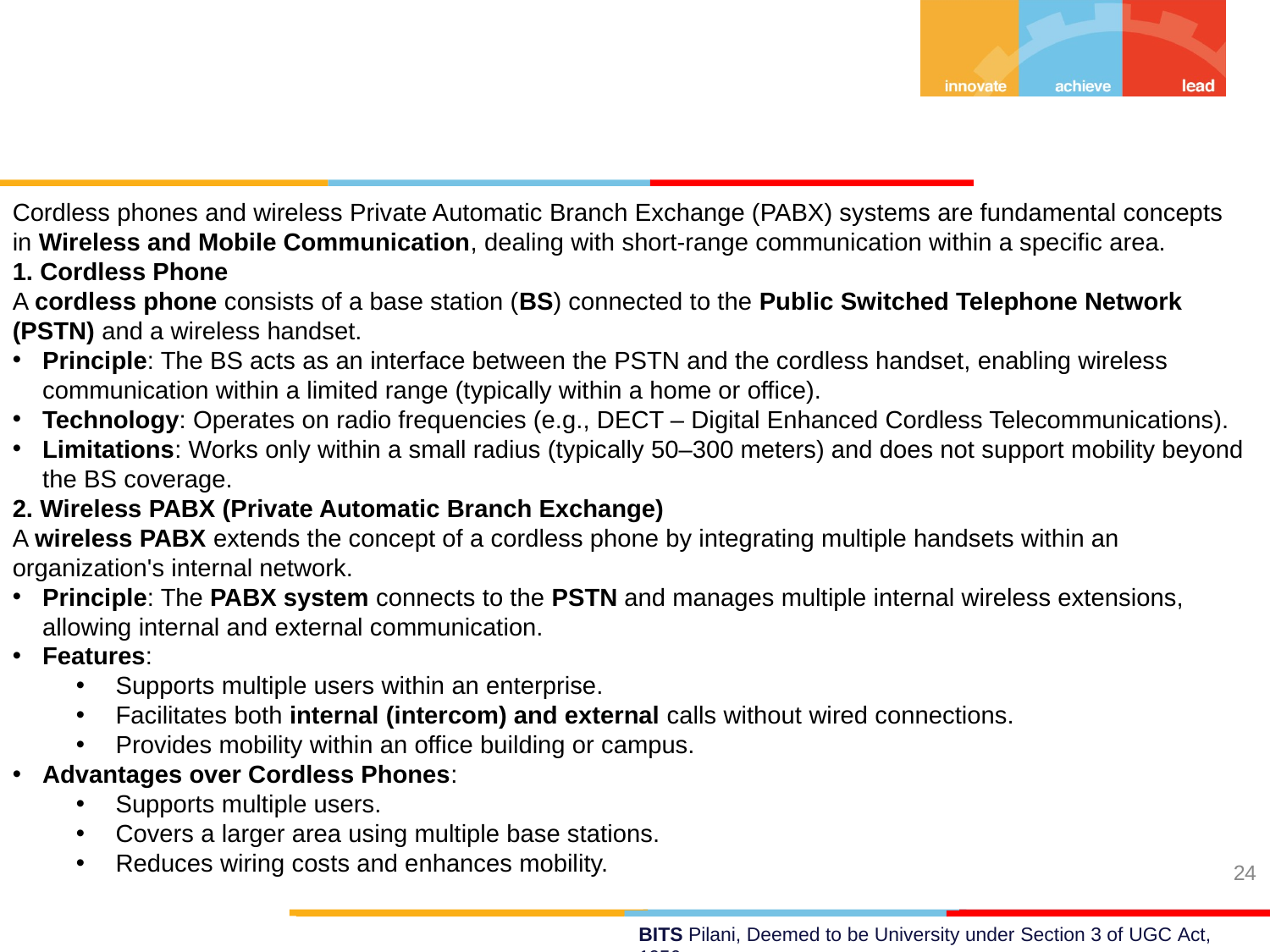

Cordless phones and wireless Private Automatic Branch Exchange (PABX) systems are fundamental concepts in Wireless and Mobile Communication, dealing with short-range communication within a specific area.
1. Cordless Phone
A cordless phone consists of a base station (BS) connected to the Public Switched Telephone Network (PSTN) and a wireless handset.
Principle: The BS acts as an interface between the PSTN and the cordless handset, enabling wireless communication within a limited range (typically within a home or office).
Technology: Operates on radio frequencies (e.g., DECT – Digital Enhanced Cordless Telecommunications).
Limitations: Works only within a small radius (typically 50–300 meters) and does not support mobility beyond the BS coverage.
2. Wireless PABX (Private Automatic Branch Exchange)
A wireless PABX extends the concept of a cordless phone by integrating multiple handsets within an organization's internal network.
Principle: The PABX system connects to the PSTN and manages multiple internal wireless extensions, allowing internal and external communication.
Features:
Supports multiple users within an enterprise.
Facilitates both internal (intercom) and external calls without wired connections.
Provides mobility within an office building or campus.
Advantages over Cordless Phones:
Supports multiple users.
Covers a larger area using multiple base stations.
Reduces wiring costs and enhances mobility.

24
BITS Pilani, Deemed to be University under Section 3 of UGC Act, 1956